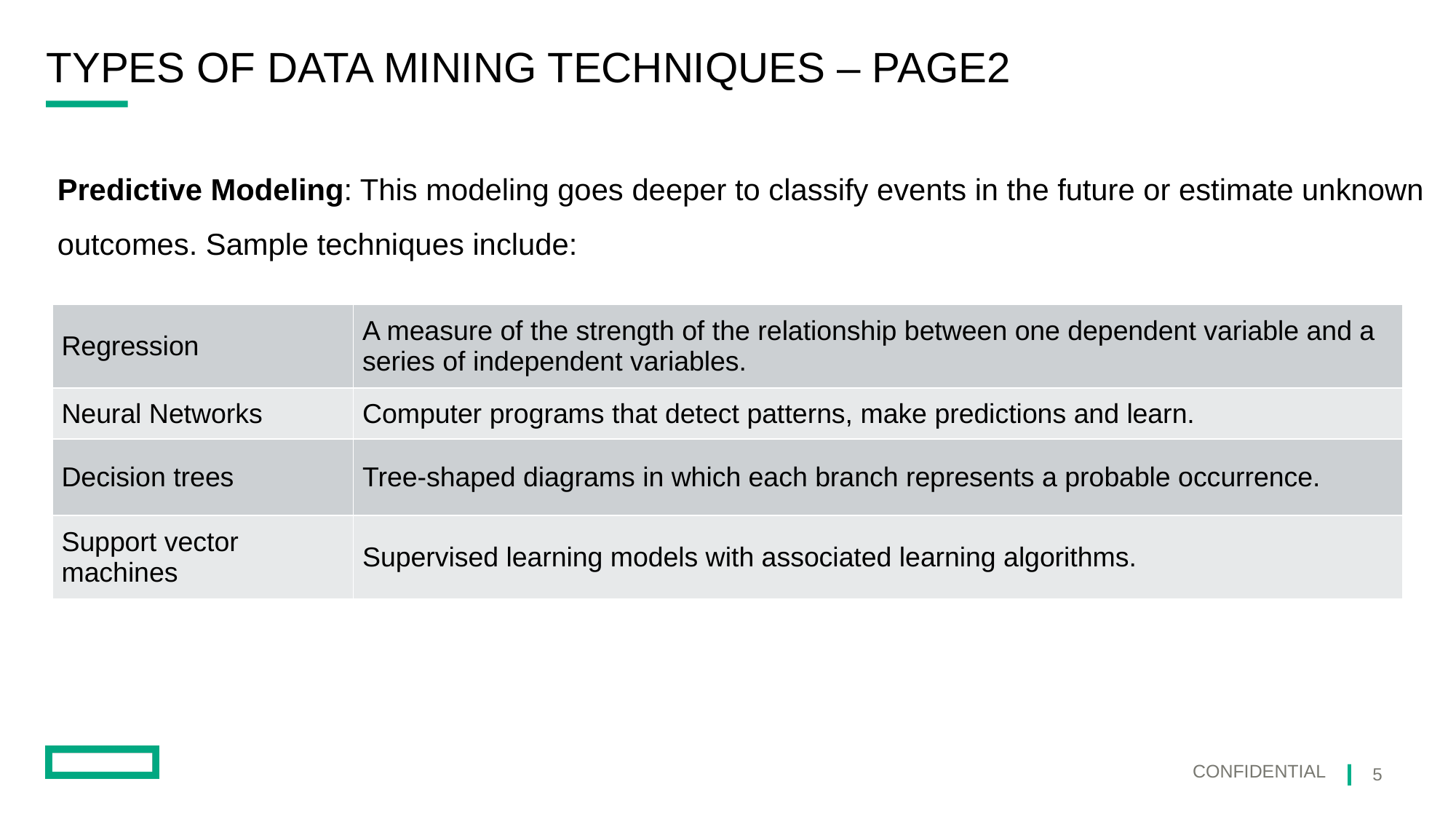

# Types of data mining techniques – Page2
Predictive Modeling: This modeling goes deeper to classify events in the future or estimate unknown outcomes. Sample techniques include:
| Regression | A measure of the strength of the relationship between one dependent variable and a series of independent variables. |
| --- | --- |
| Neural Networks | Computer programs that detect patterns, make predictions and learn. |
| Decision trees | Tree-shaped diagrams in which each branch represents a probable occurrence. |
| Support vector machines | Supervised learning models with associated learning algorithms. |
5
Confidential